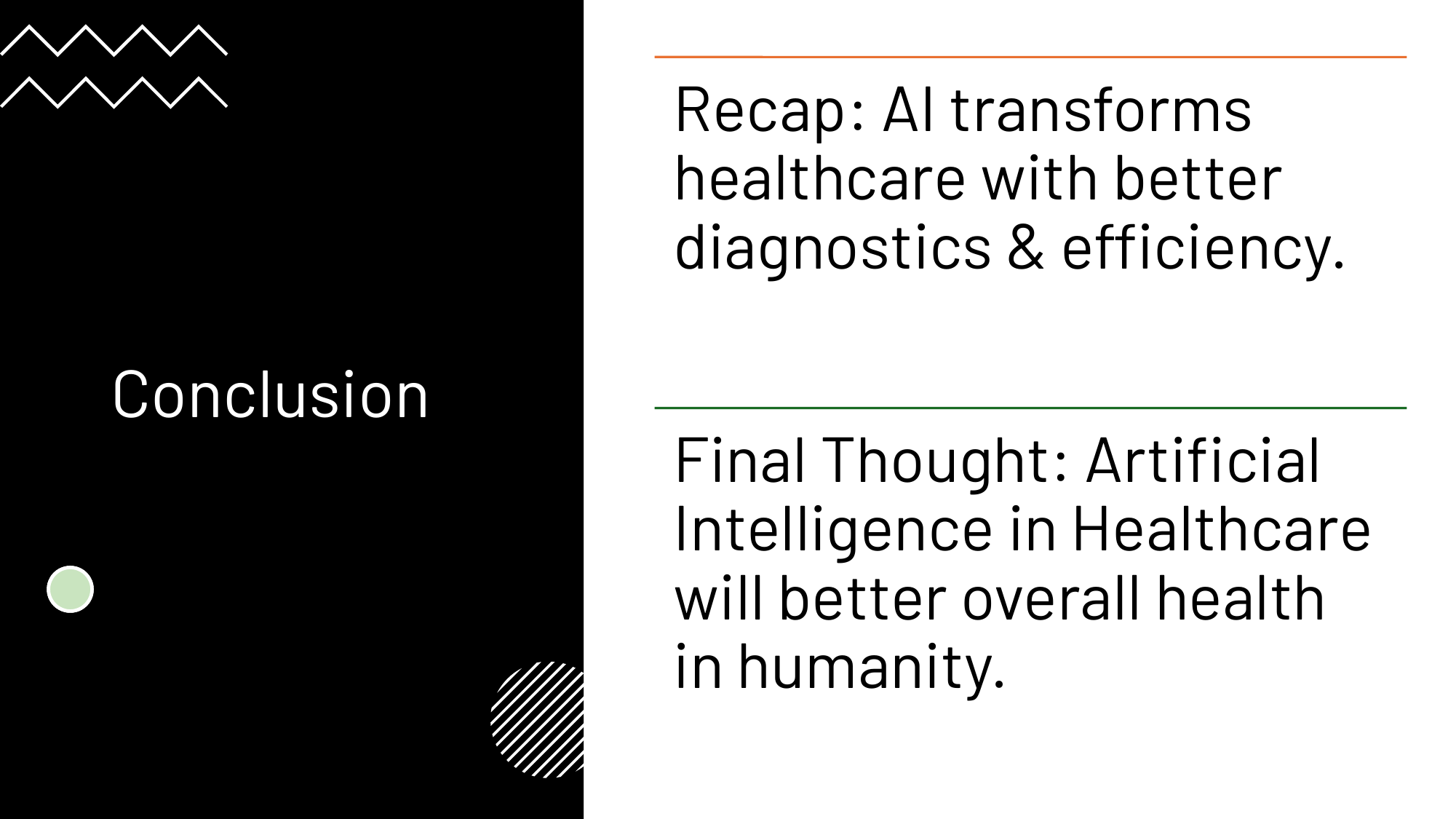

Recap: AI transforms healthcare with better diagnostics & efficiency.
Final Thought: Artificial Intelligence in Healthcare will better overall health in humanity.
# Conclusion